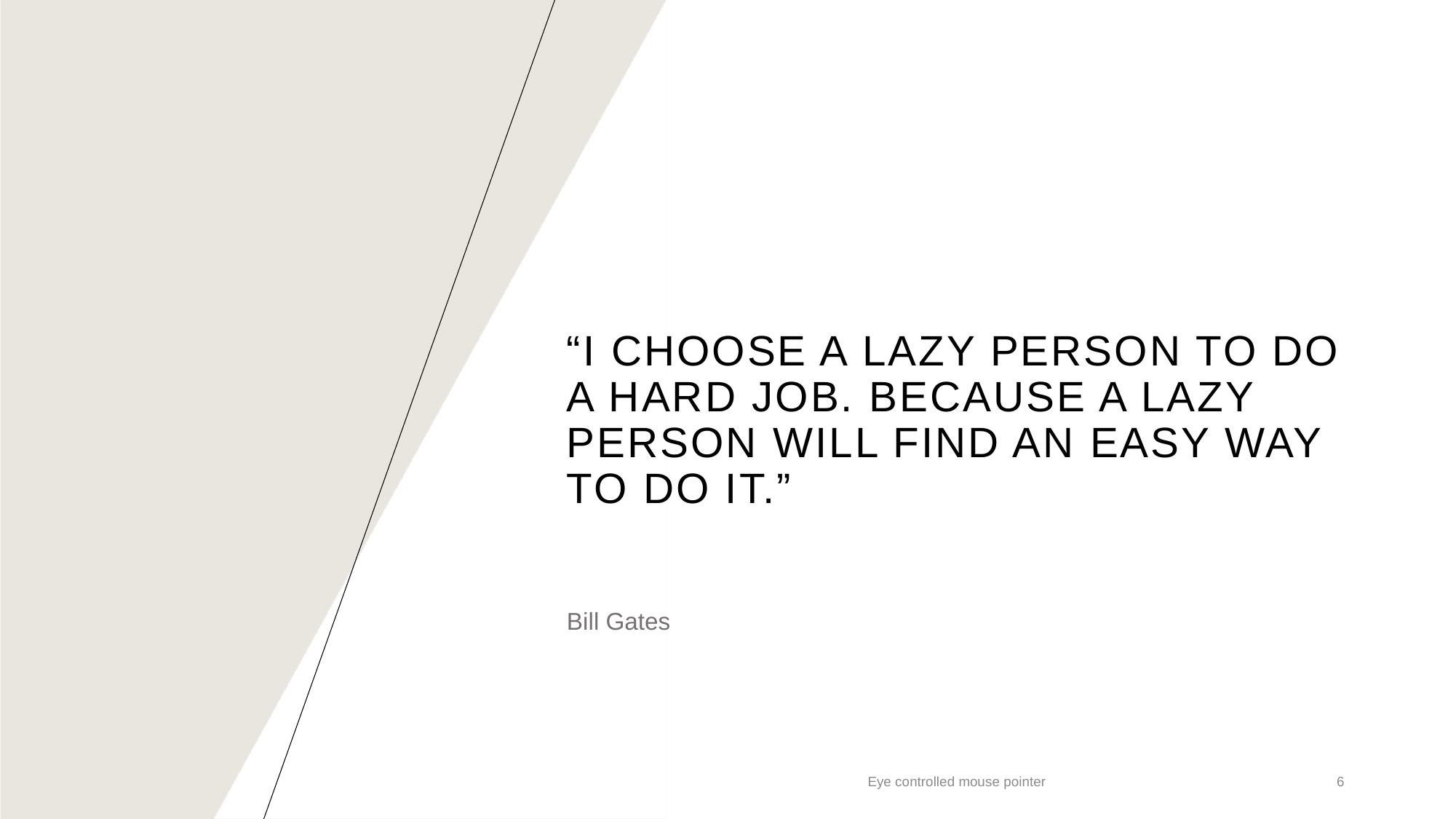

# “I choose a lazy person to do a hard job. Because a lazy person will find an easy way to do it.”

Bill Gates
Eye controlled mouse pointer
6